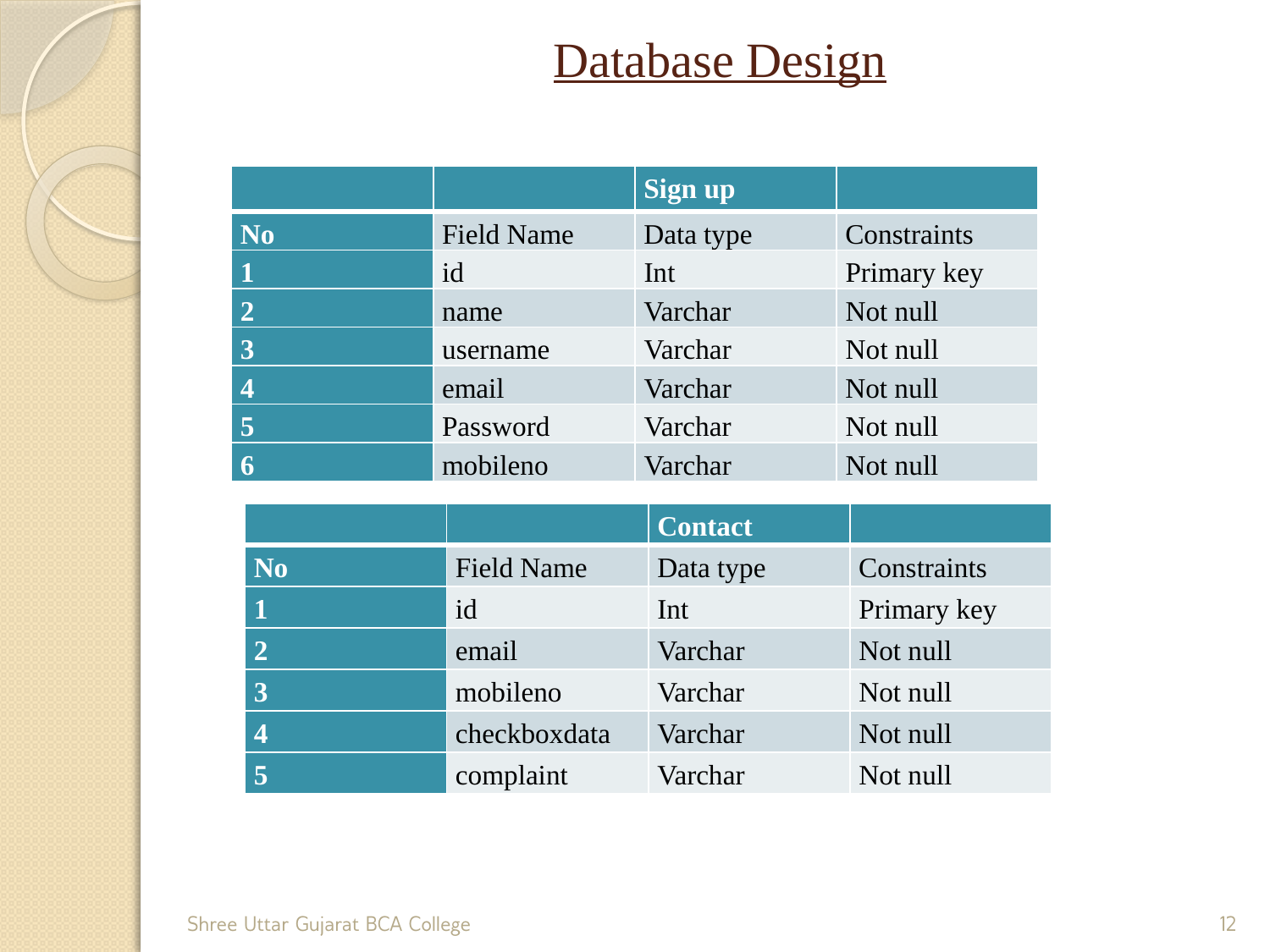

# Database Design
|  |  | Sign up |  |
| --- | --- | --- | --- |
| No | Field Name | Data type | Constraints |
| 1 | id | Int | Primary key |
| 2 | name | Varchar | Not null |
| 3 | username | Varchar | Not null |
| 4 | email | Varchar | Not null |
| 5 | Password | Varchar | Not null |
| 6 | mobileno | Varchar | Not null |

|  |  | Contact |  |
| --- | --- | --- | --- |
| No | Field Name | Data type | Constraints |
| 1 | id | Int | Primary key |
| 2 | email | Varchar | Not null |
| 3 | mobileno | Varchar | Not null |
| 4 | checkboxdata | Varchar | Not null |
| 5 | complaint | Varchar | Not null |
Shree Uttar Gujarat BCA College
12